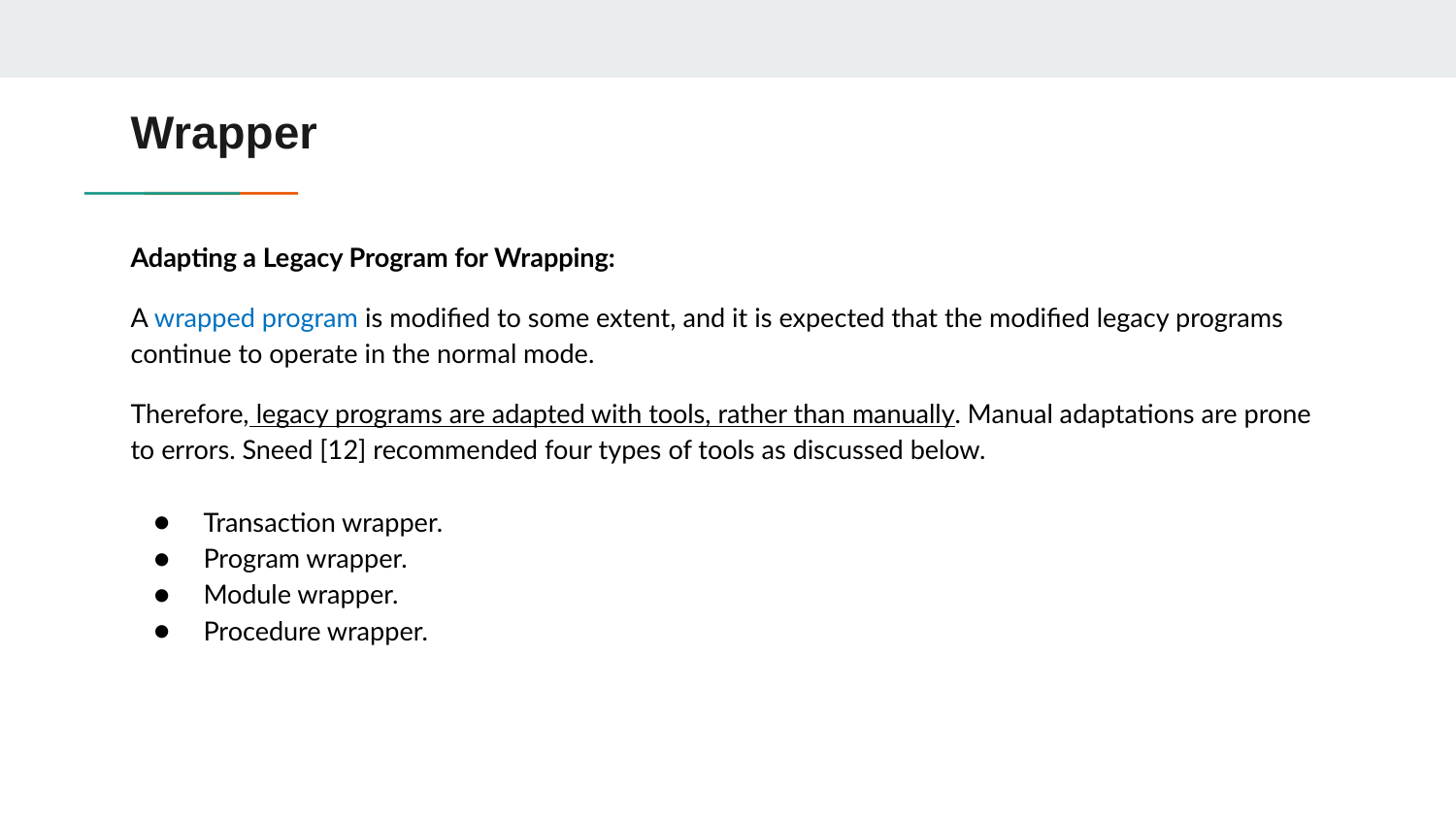

# Wrapper
Adapting a Legacy Program for Wrapping:
A wrapped program is modified to some extent, and it is expected that the modified legacy programs continue to operate in the normal mode.
Therefore, legacy programs are adapted with tools, rather than manually. Manual adaptations are prone to errors. Sneed [12] recommended four types of tools as discussed below.
Transaction wrapper.
Program wrapper.
Module wrapper.
Procedure wrapper.